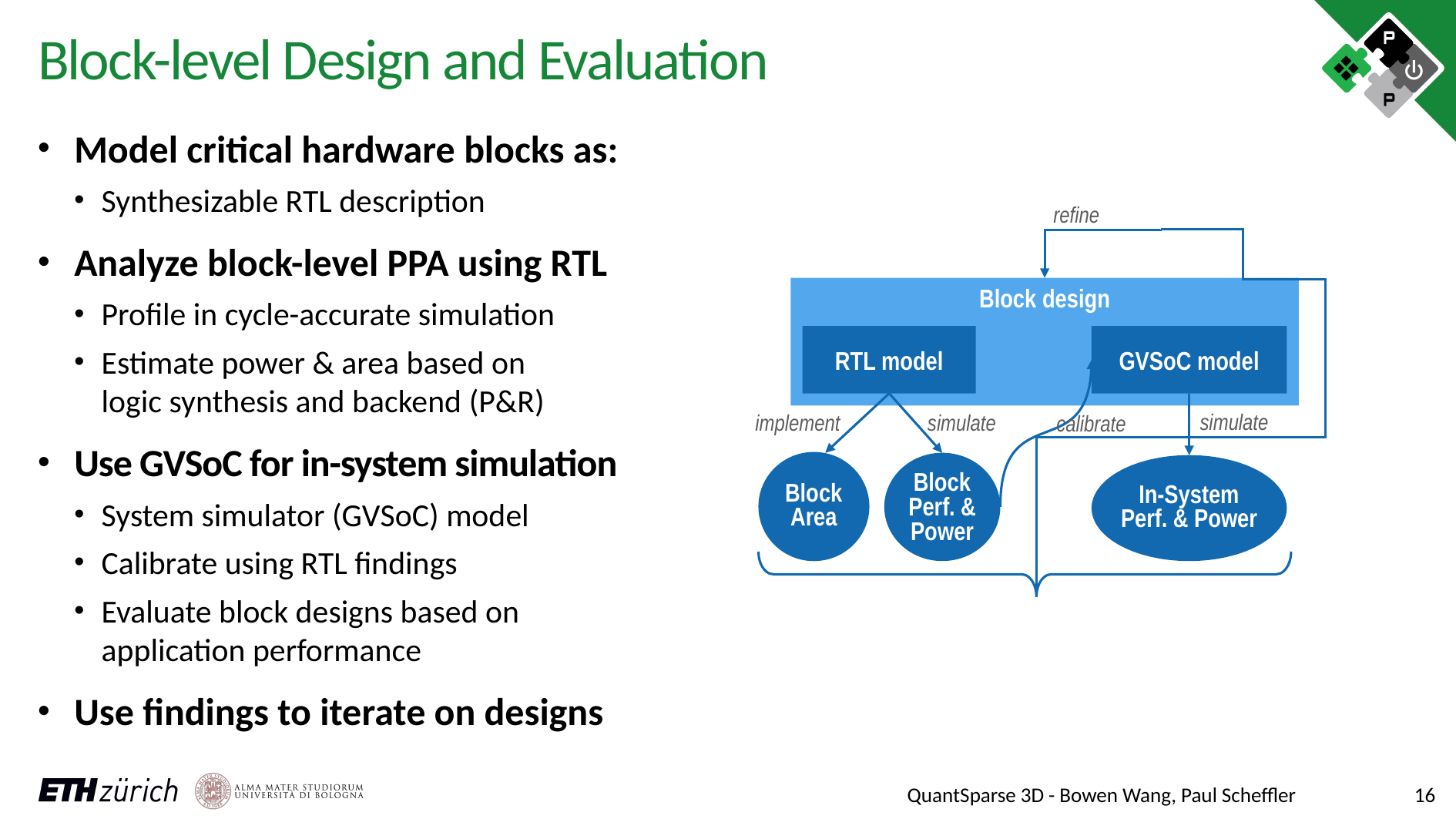

# Block-level Design and Evaluation
Model critical hardware blocks as:
Synthesizable RTL description
Analyze block-level PPA using RTL
Profile in cycle-accurate simulation
Estimate power & area based on
logic synthesis and backend (P&R)
Use GVSoC for in-system simulation
System simulator (GVSoC) model
Calibrate using RTL findings
Evaluate block designs based on
application performance
Use findings to iterate on designs
refine

Block design

RTL model
GVSoC model
calibrate
simulate
In-System
Perf. & Power
simulate
implement
Block
Area
Block
Perf. &
Power
16
QuantSparse 3D - Bowen Wang, Paul Scheffler